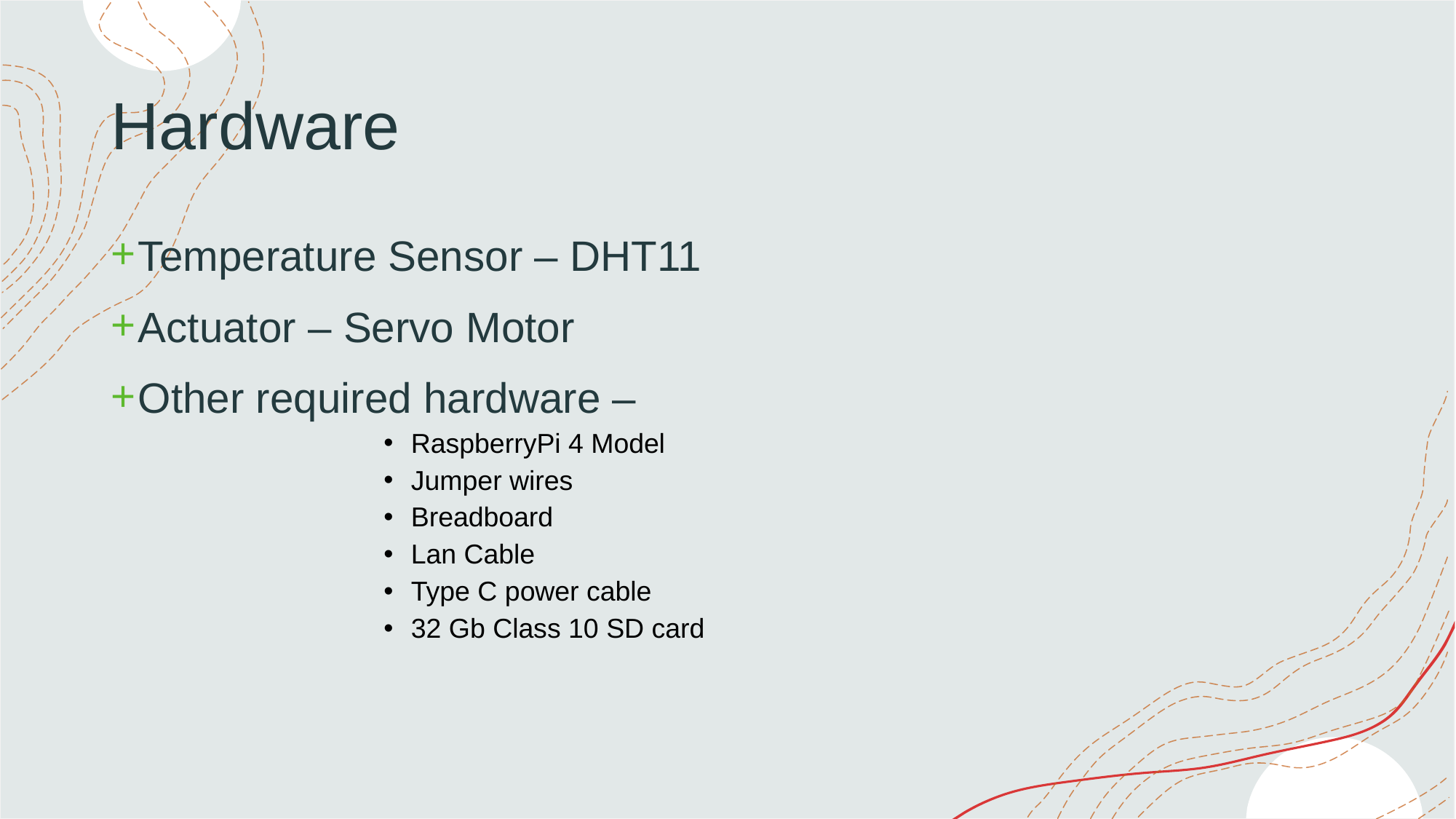

# Hardware
Temperature Sensor – DHT11
Actuator – Servo Motor
Other required hardware –
RaspberryPi 4 Model
Jumper wires
Breadboard
Lan Cable
Type C power cable
32 Gb Class 10 SD card